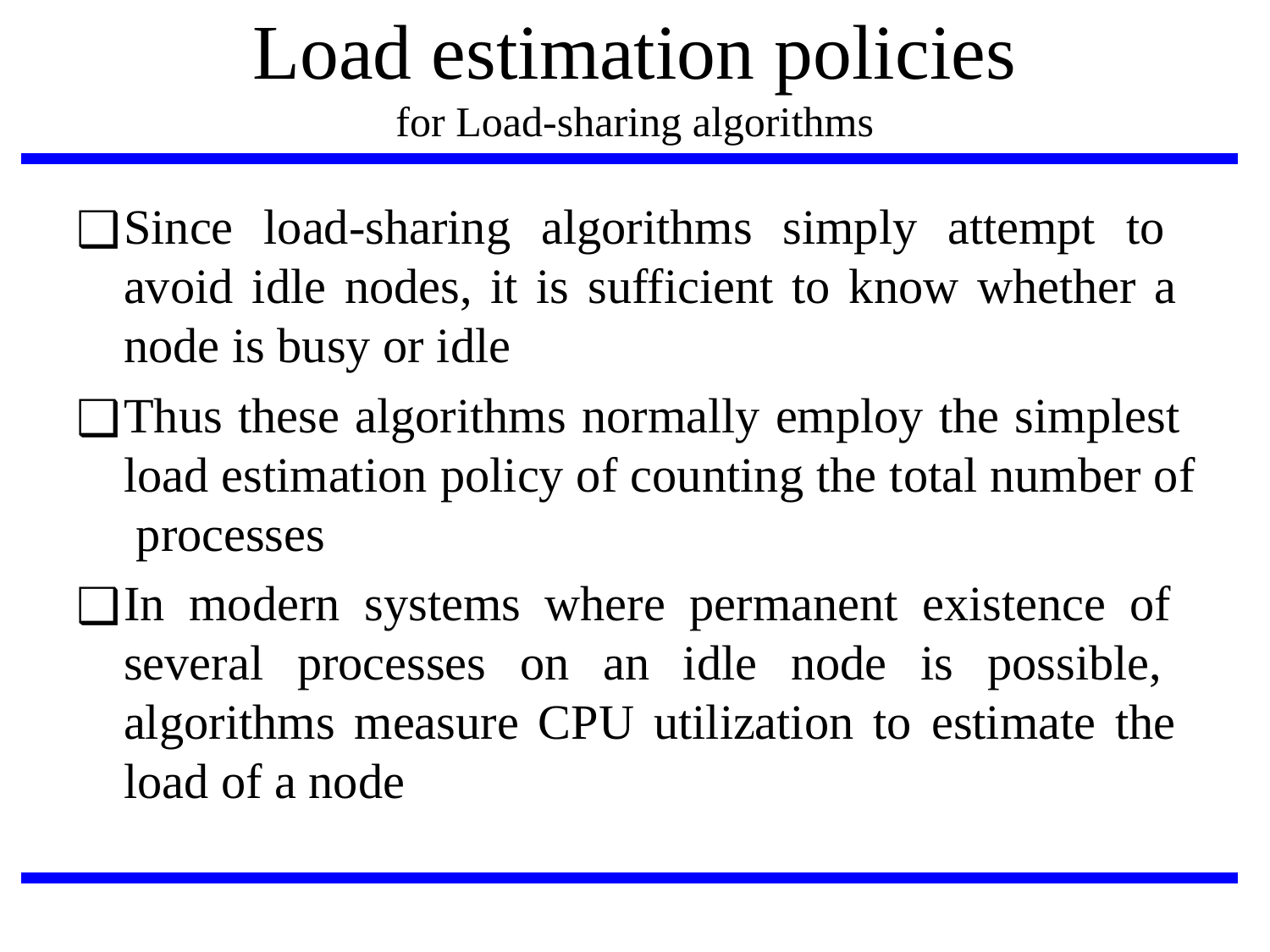

# Load estimation policies for Load-sharing algorithms

Since load-sharing algorithms simply attempt to  avoid idle nodes, it is sufficient to know whether a  node is busy or idle
Thus these algorithms normally employ the simplest  load estimation policy of counting the total number of  processes
In modern systems where permanent existence of  several processes on an idle node is possible,  algorithms measure CPU utilization to estimate the  load of a node